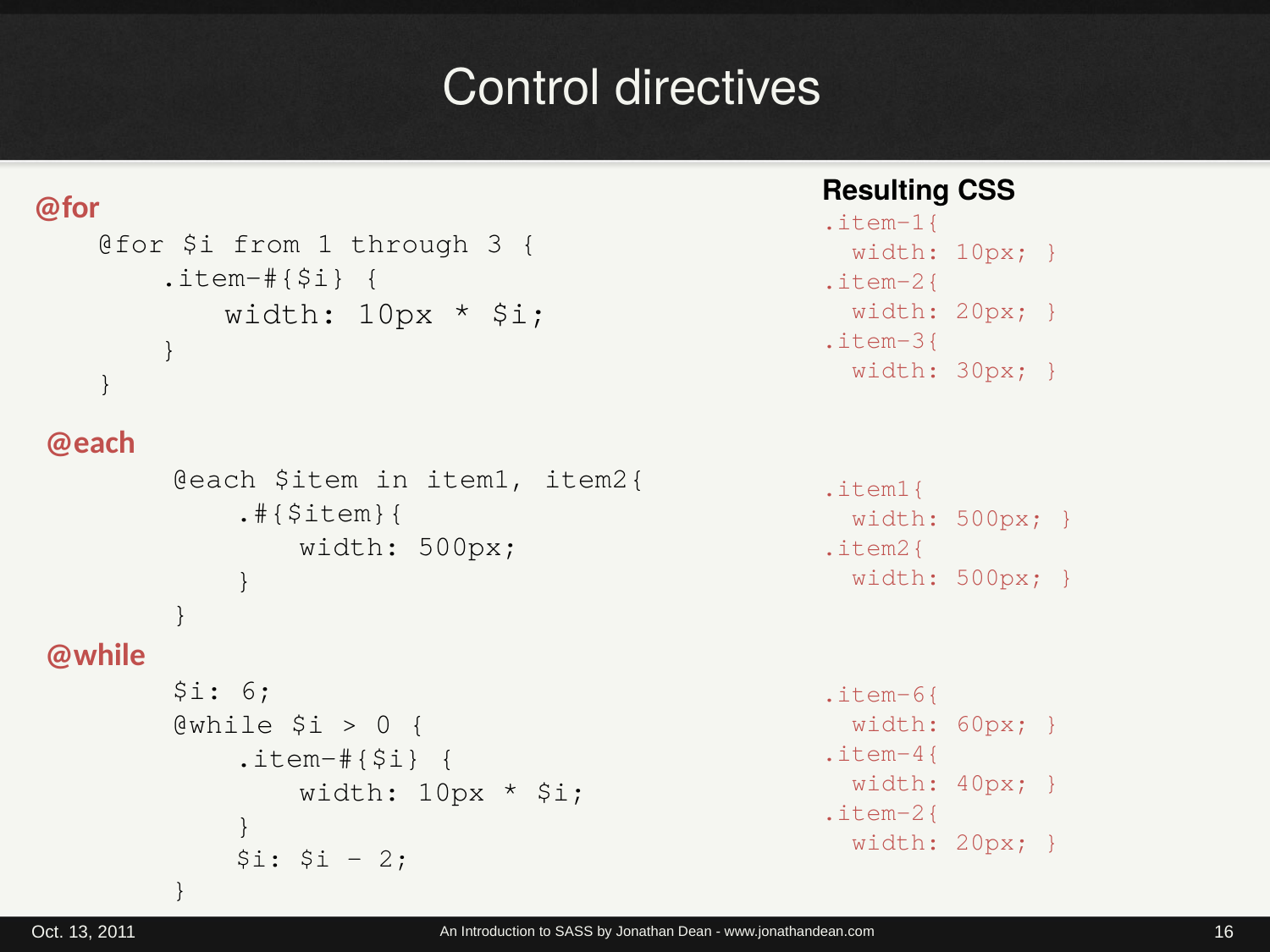

# Control directives
Resulting CSS
.item-1{
  width: 10px; }
.item-2{
  width: 20px; }
.item-3{
  width: 30px; }
@for
@for $i from 1 through 3 {
.item-#{$i} {
width: 10px * $i;
}
}

@each
	@each $item in item1, item2{
	.#{$item}{
	width: 500px;
	}
	}

.item1{
  width: 500px; }
.item2{
  width: 500px; }
@while
	$i: 6;
	@while $i > 0 {
	.item-#{$i} {
	width: 10px * $i;
	}
	$i: $i - 2;
	}

.item-6{
  width: 60px; }
.item-4{
  width: 40px; }
.item-2{
  width: 20px; }

Oct. 13, 2011
An Introduction to SASS by Jonathan Dean - www.jonathandean.com
16